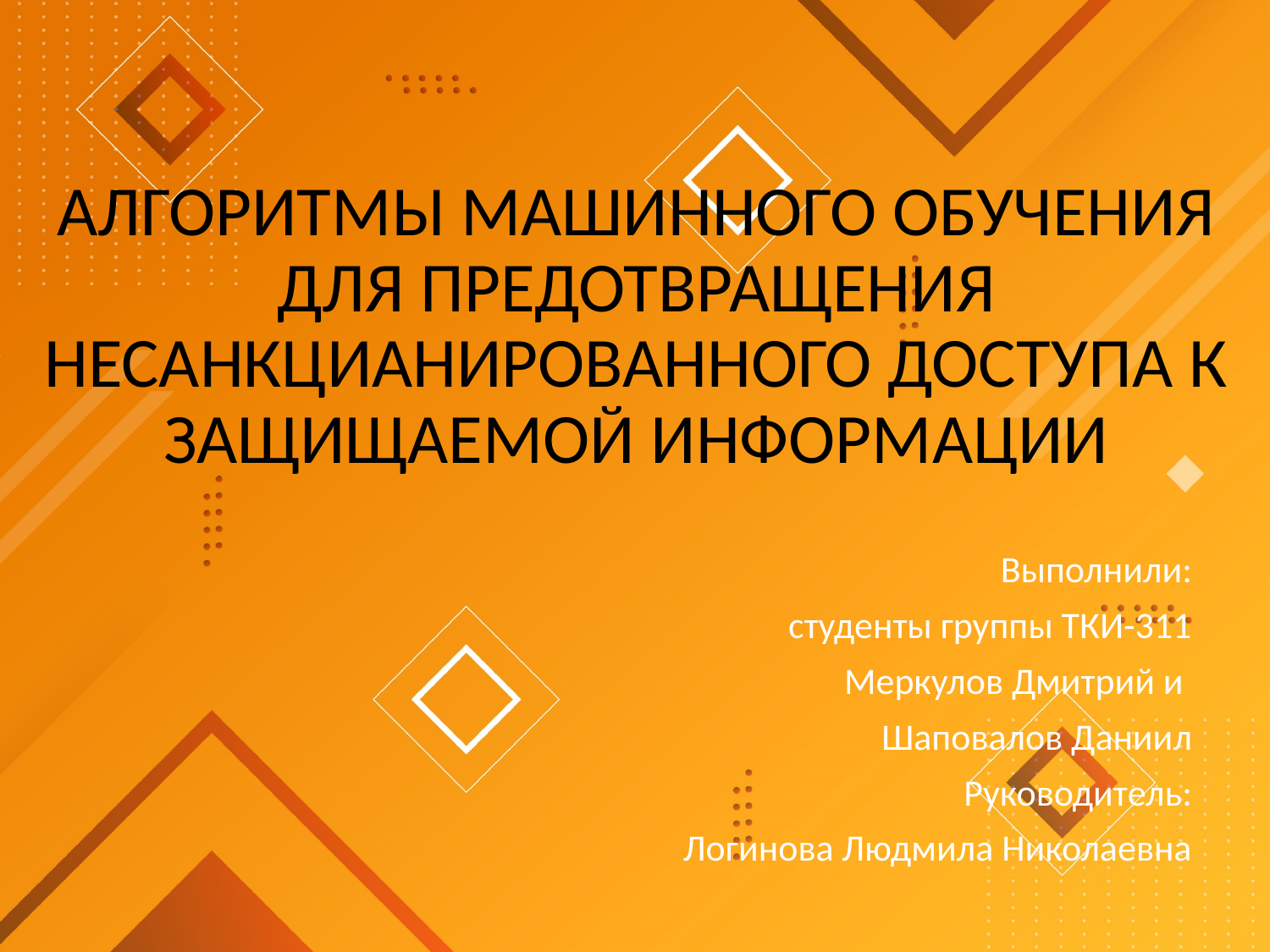

# АЛГОРИТМЫ МАШИННОГО ОБУЧЕНИЯ ДЛЯ ПРЕДОТВРАЩЕНИЯ НЕСАНКЦИАНИРОВАННОГО ДОСТУПА К ЗАЩИЩАЕМОЙ ИНФОРМАЦИИ
Выполнили:
студенты группы ТКИ-311
Меркулов Дмитрий и
Шаповалов Даниил
Руководитель:
Логинова Людмила Николаевна